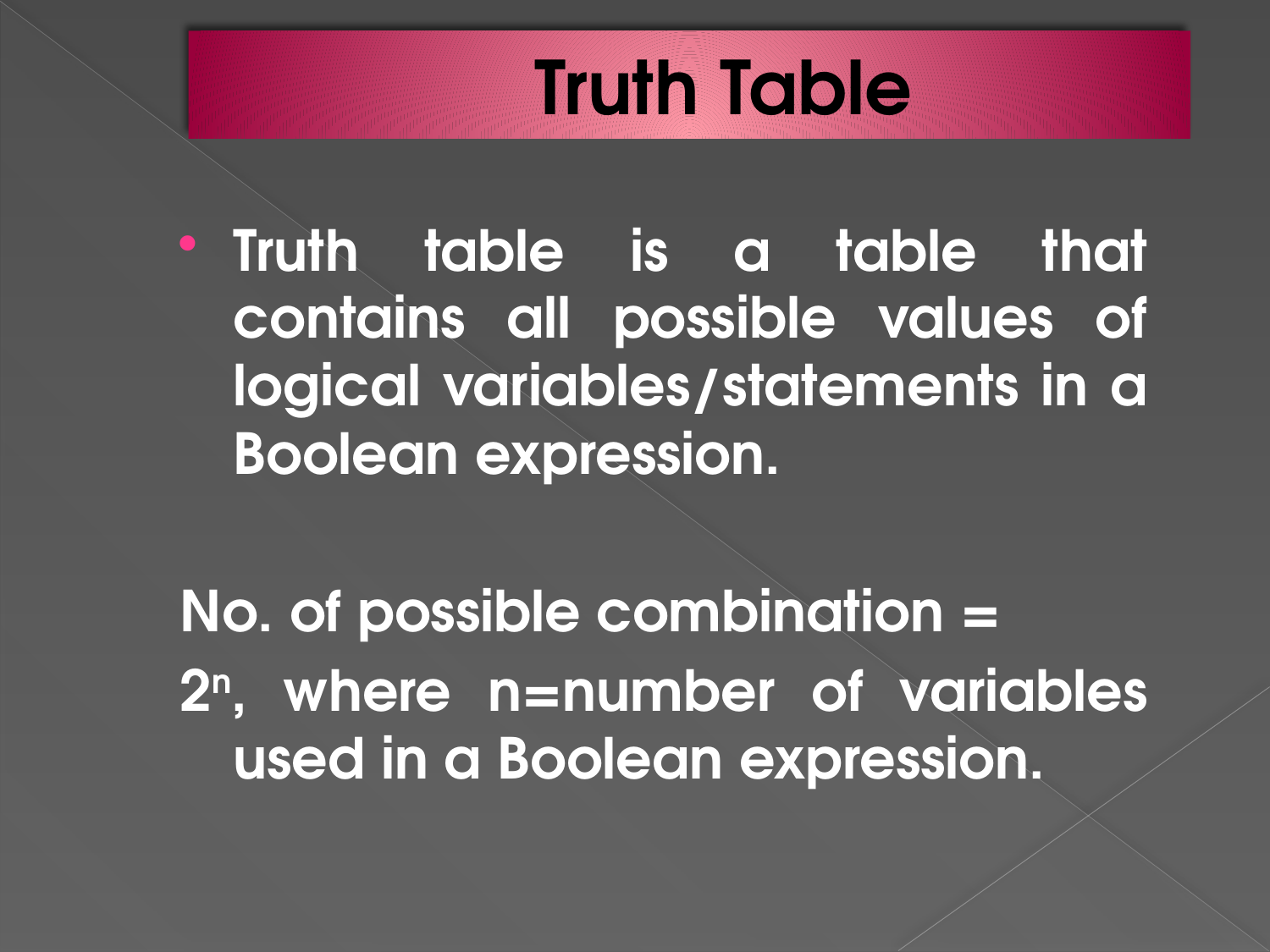

# Truth Table
Truth table is a table that contains all possible values of logical variables/statements in a Boolean expression.

No. of possible combination =
2n, where n=number of variables used in a Boolean expression.